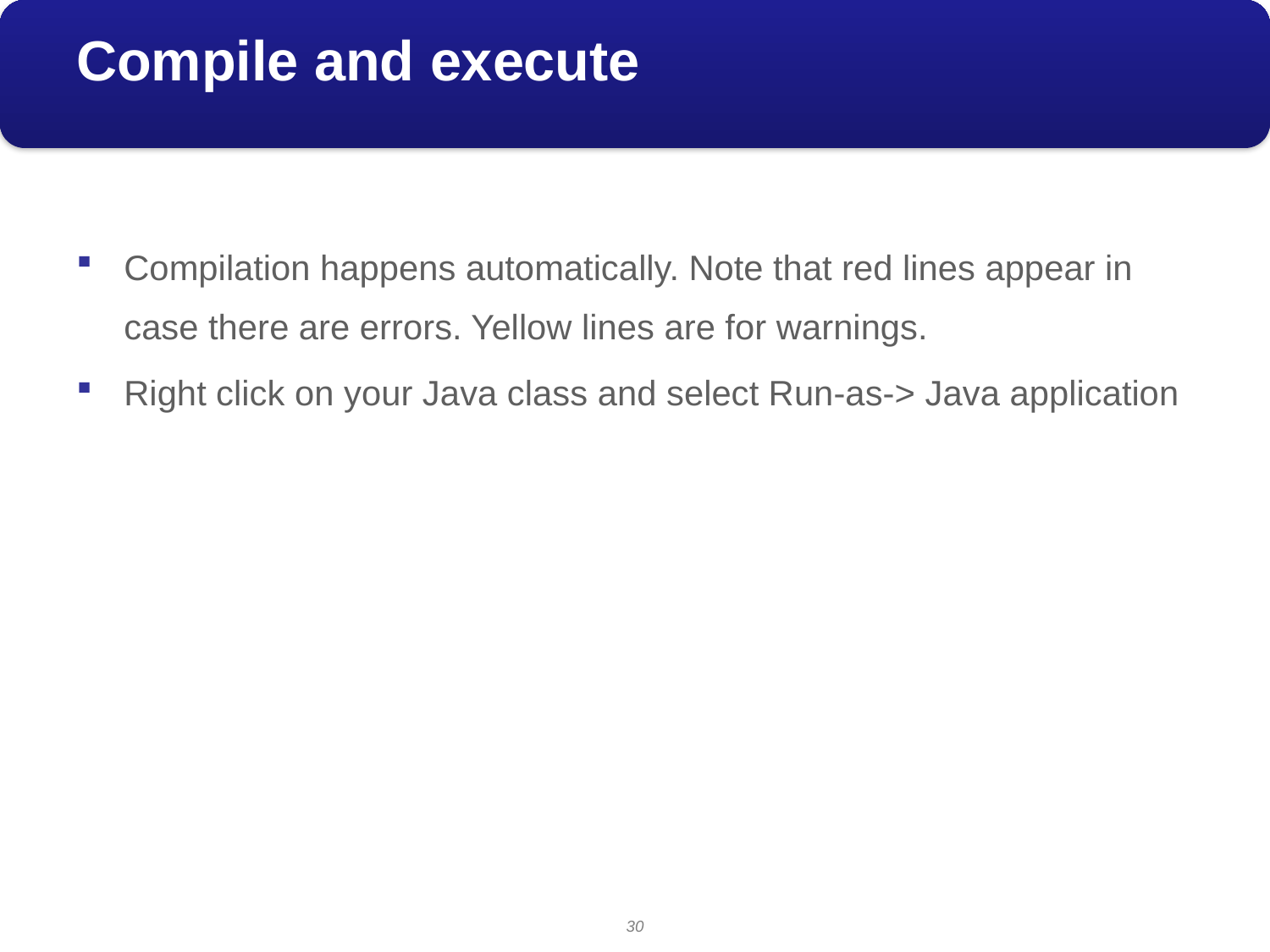

# Compile and execute
Compilation happens automatically. Note that red lines appear in case there are errors. Yellow lines are for warnings.
Right click on your Java class and select Run-as-> Java application
30